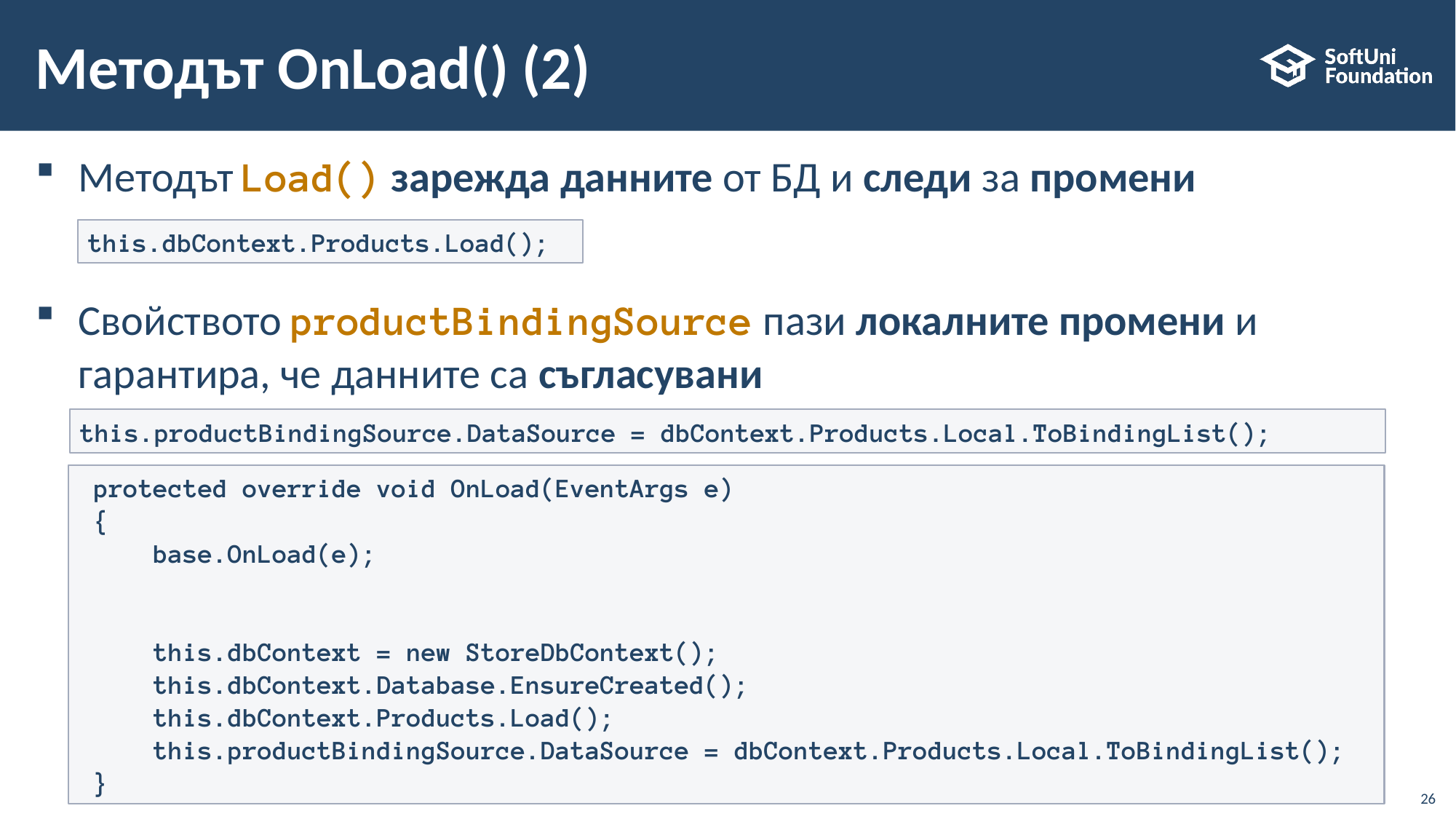

# Методът OnLoad() (2)

Методът Load() зарежда данните от БД и следи за промени

Свойството productBindingSource пази локалните промени и гарантира, че данните са съгласувани

this.dbContext.Products.Load();
this.productBindingSource.DataSource = dbContext.Products.Local.ToBindingList();
 protected override void OnLoad(EventArgs e)
 {
     base.OnLoad(e);

     this.dbContext = new StoreDbContext();
     this.dbContext.Database.EnsureCreated();
     this.dbContext.Products.Load();
     this.productBindingSource.DataSource = dbContext.Products.Local.ToBindingList();
 }
26